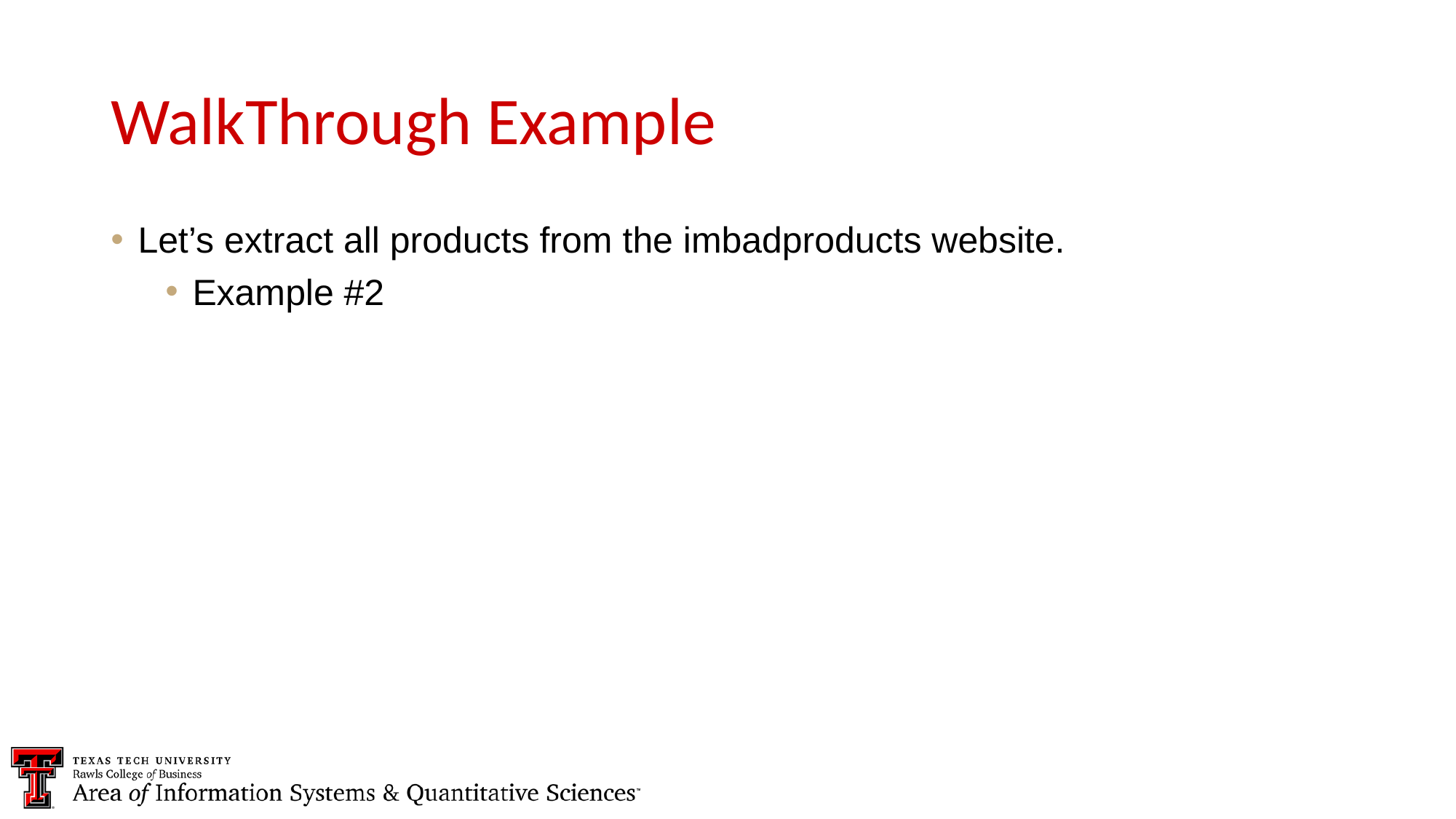

WalkThrough Example
Let’s extract all products from the imbadproducts website.
Example #2